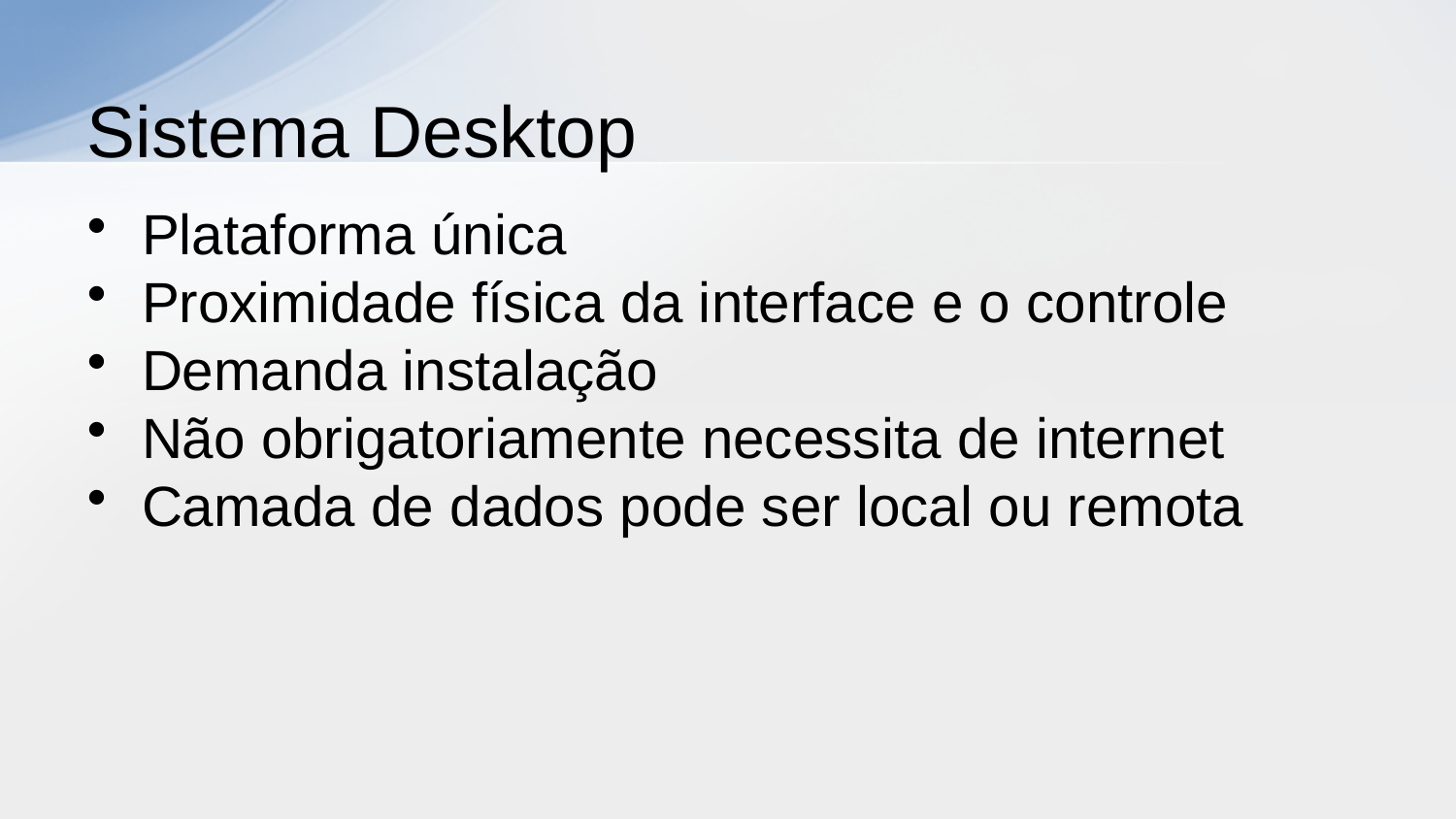

# Sistema Desktop
Plataforma única
Proximidade física da interface e o controle
Demanda instalação
Não obrigatoriamente necessita de internet
Camada de dados pode ser local ou remota